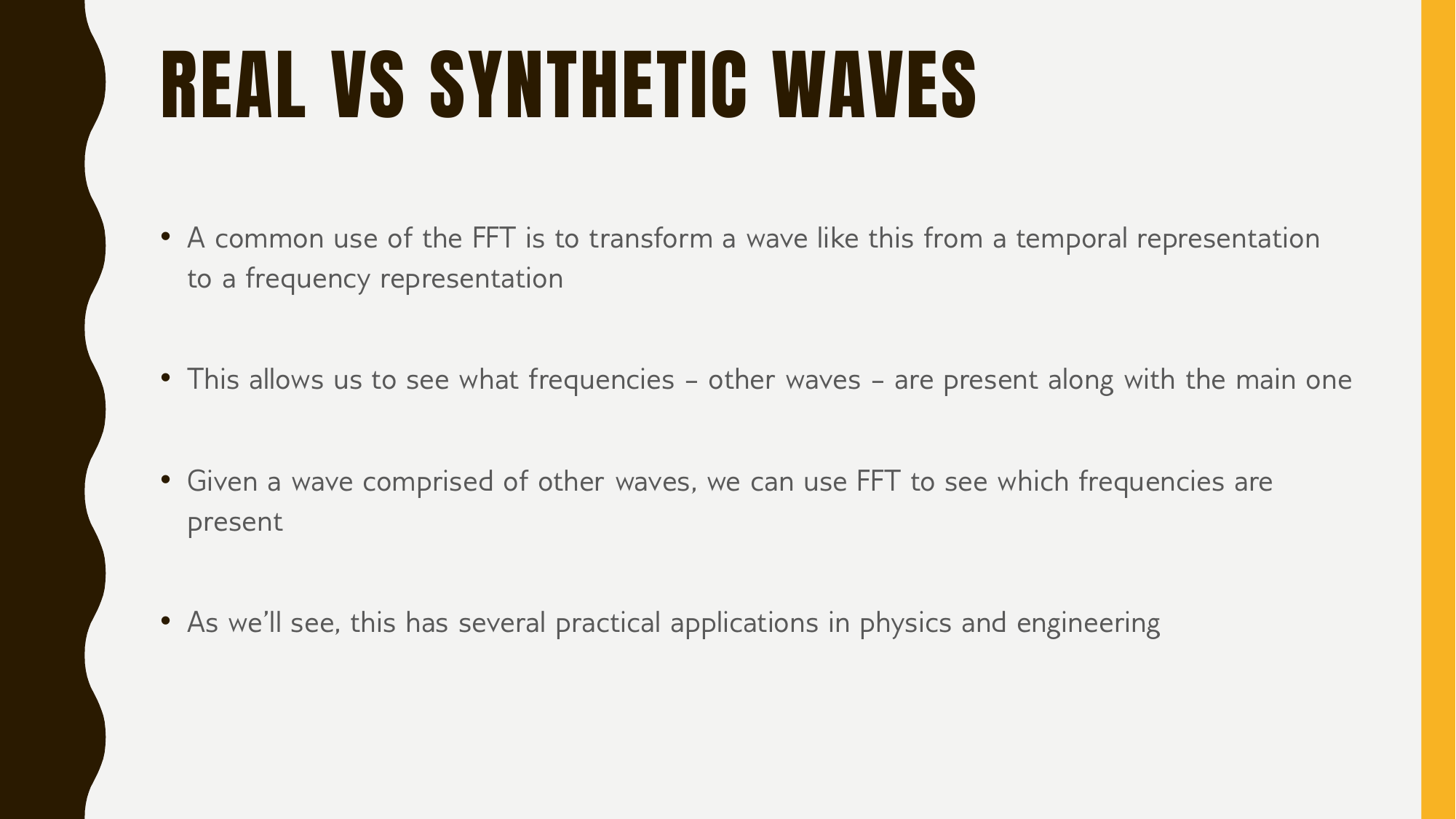

# Real vs Synthetic Waves
A common use of the FFT is to transform a wave like this from a temporal representation to a frequency representation

This allows us to see what frequencies – other waves – are present along with the main one

Given a wave comprised of other waves, we can use FFT to see which frequencies are present

As we’ll see, this has several practical applications in physics and engineering